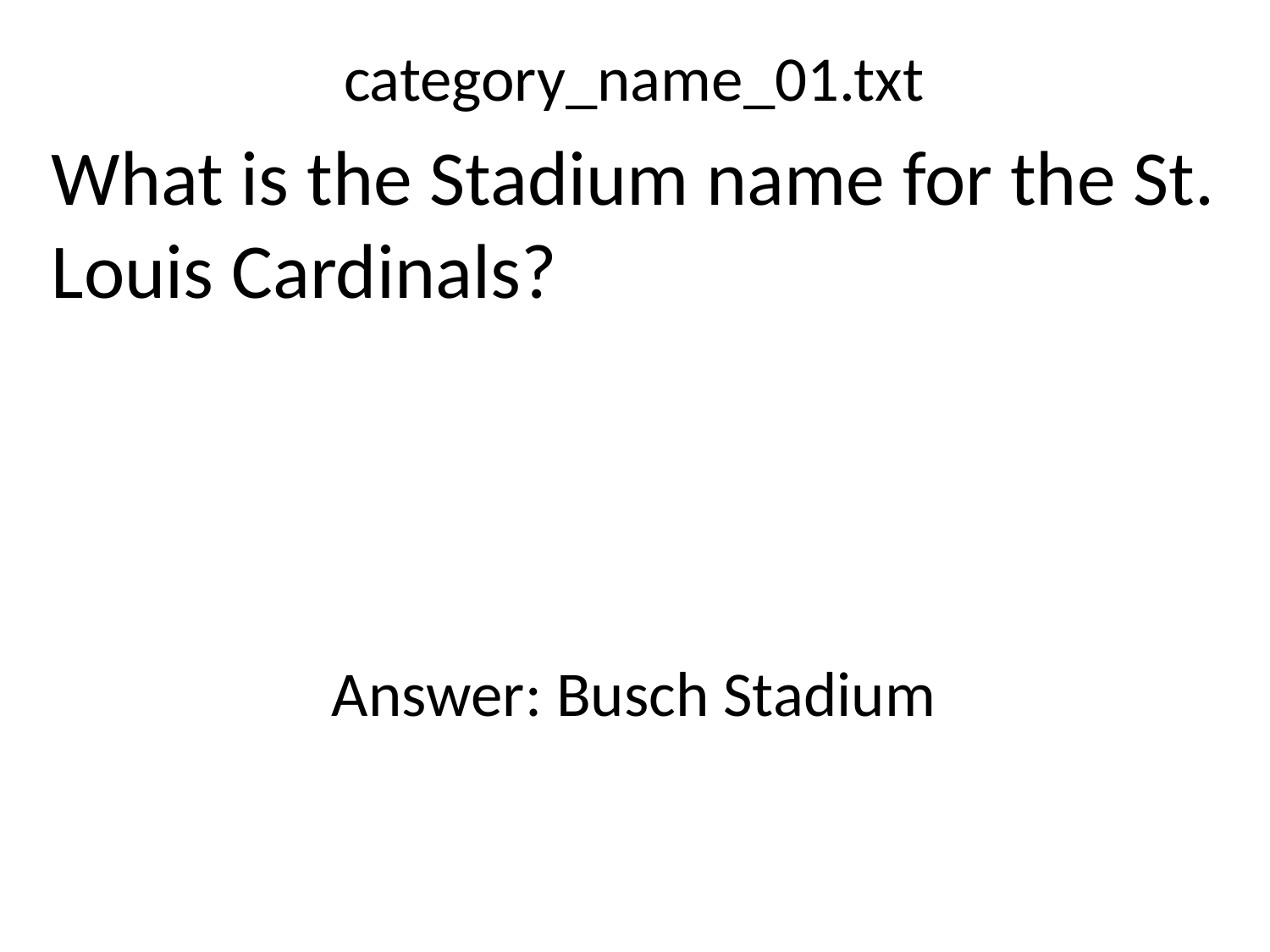

category_name_01.txt
What is the Stadium name for the St. Louis Cardinals?
Answer: Busch Stadium